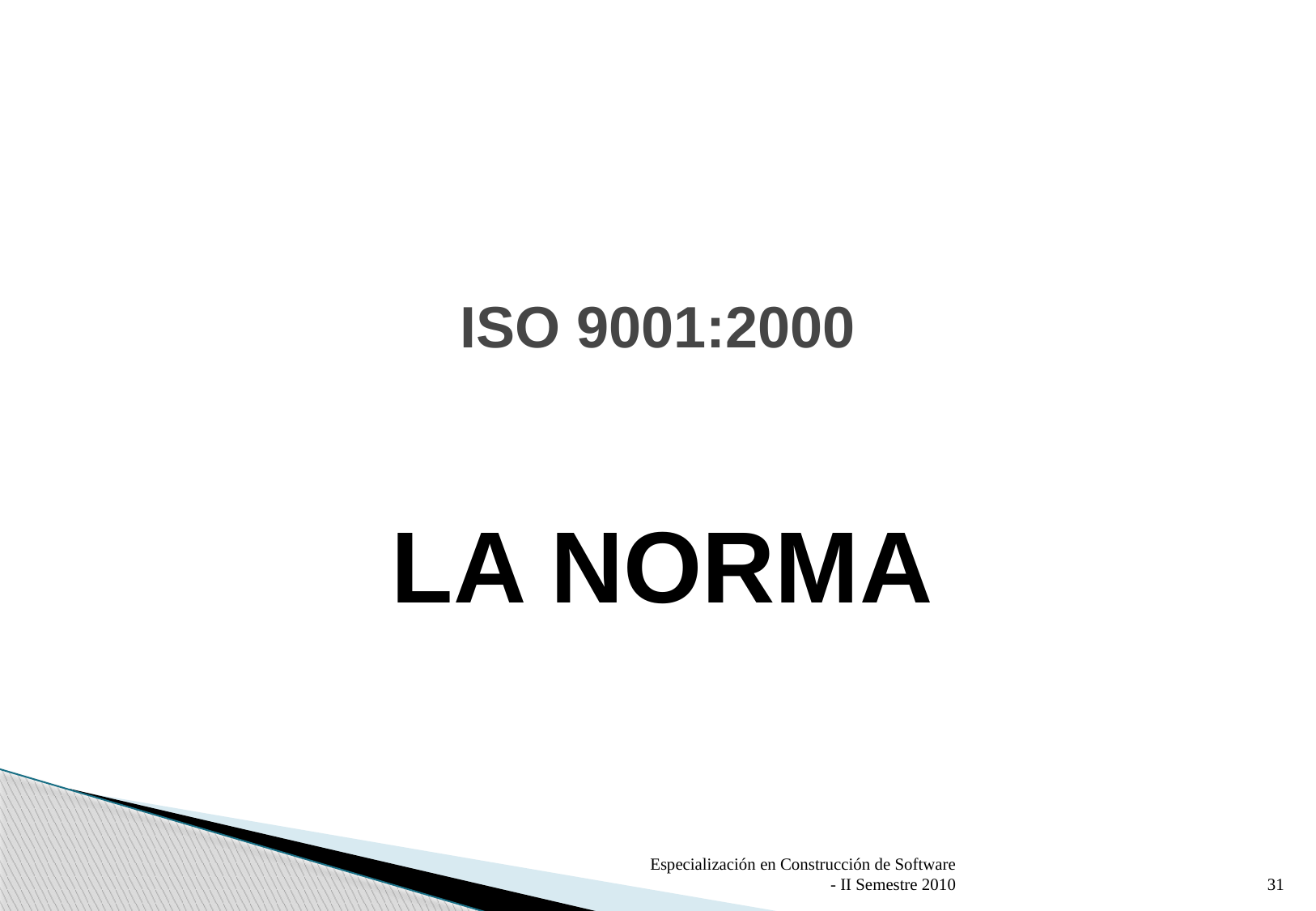

# ISO 9001:2000
LA NORMA

Especialización en Construcción de Software - II Semestre 2010
31